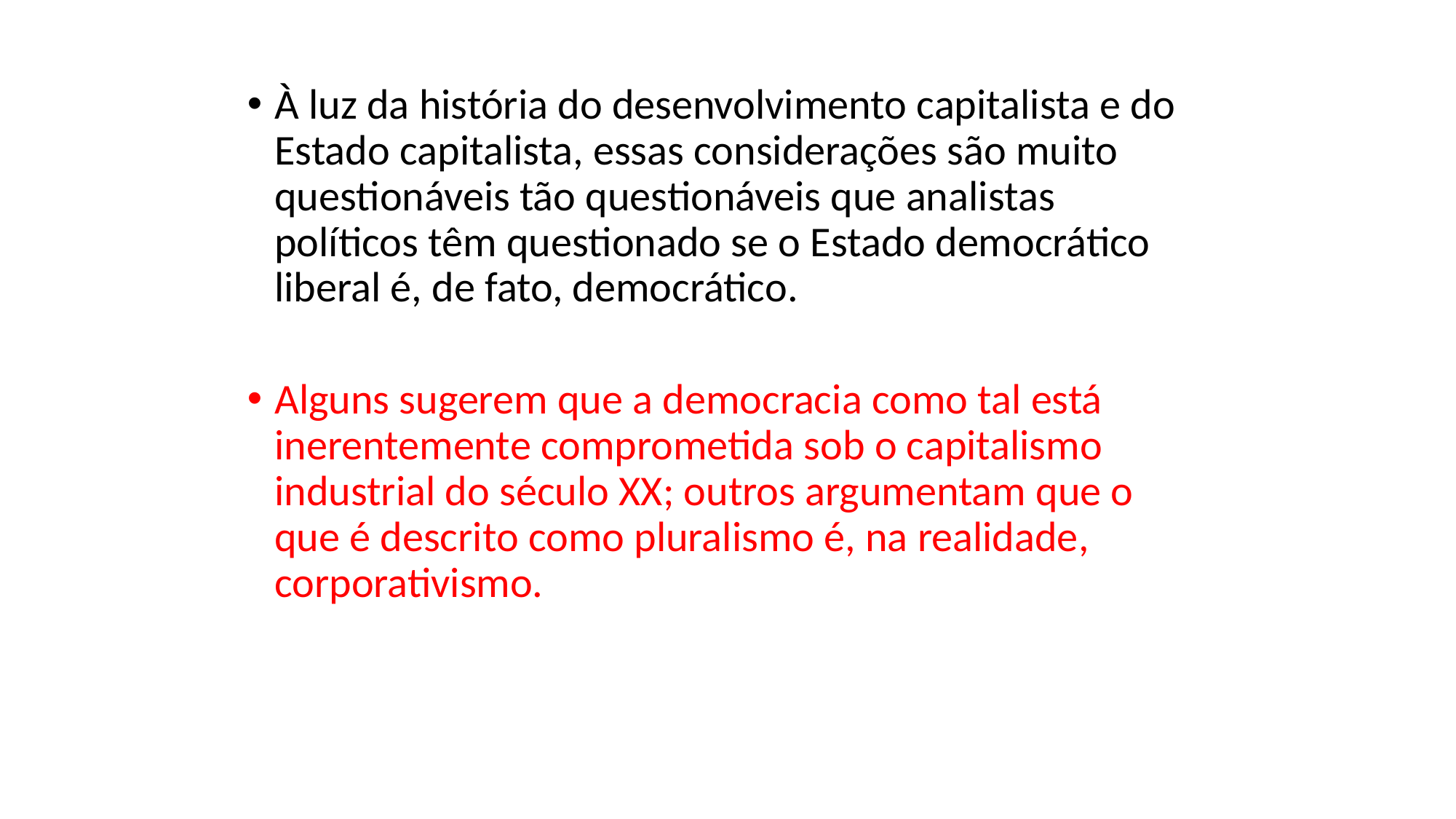

À luz da história do desenvolvimento capitalista e do Estado capitalista, essas considerações são muito questionáveis tão questionáveis que analistas políticos têm questionado se o Estado democrático liberal é, de fato, democrático.
Alguns sugerem que a democracia como tal está inerentemente comprometida sob o capitalismo industrial do século XX; outros argumentam que o que é descrito como pluralismo é, na realidade, corporativismo.